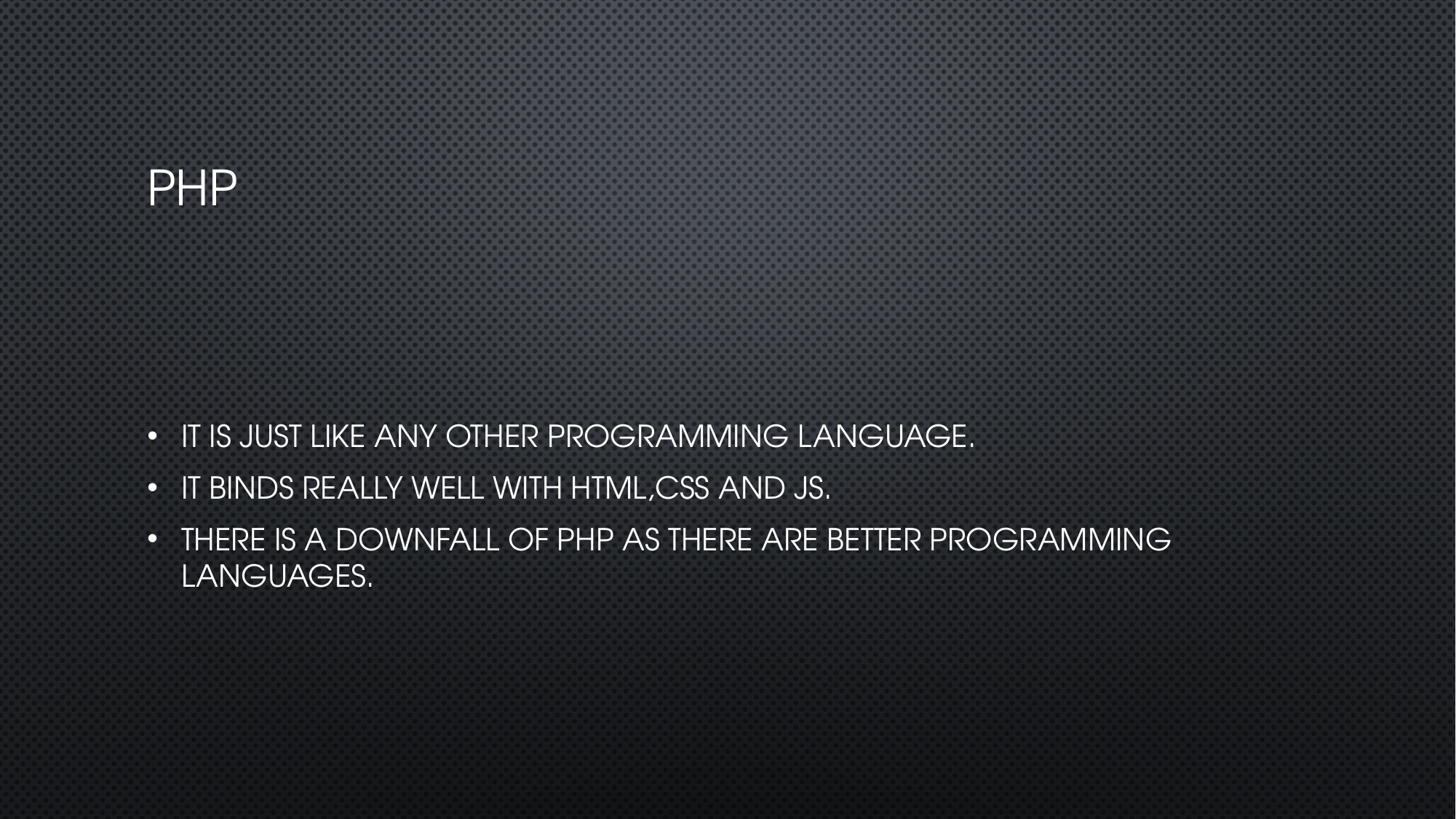

# php
It is just like any other programming language.
It binds really well with html,css and js.
There is a downfall of php as there are better programming languages.